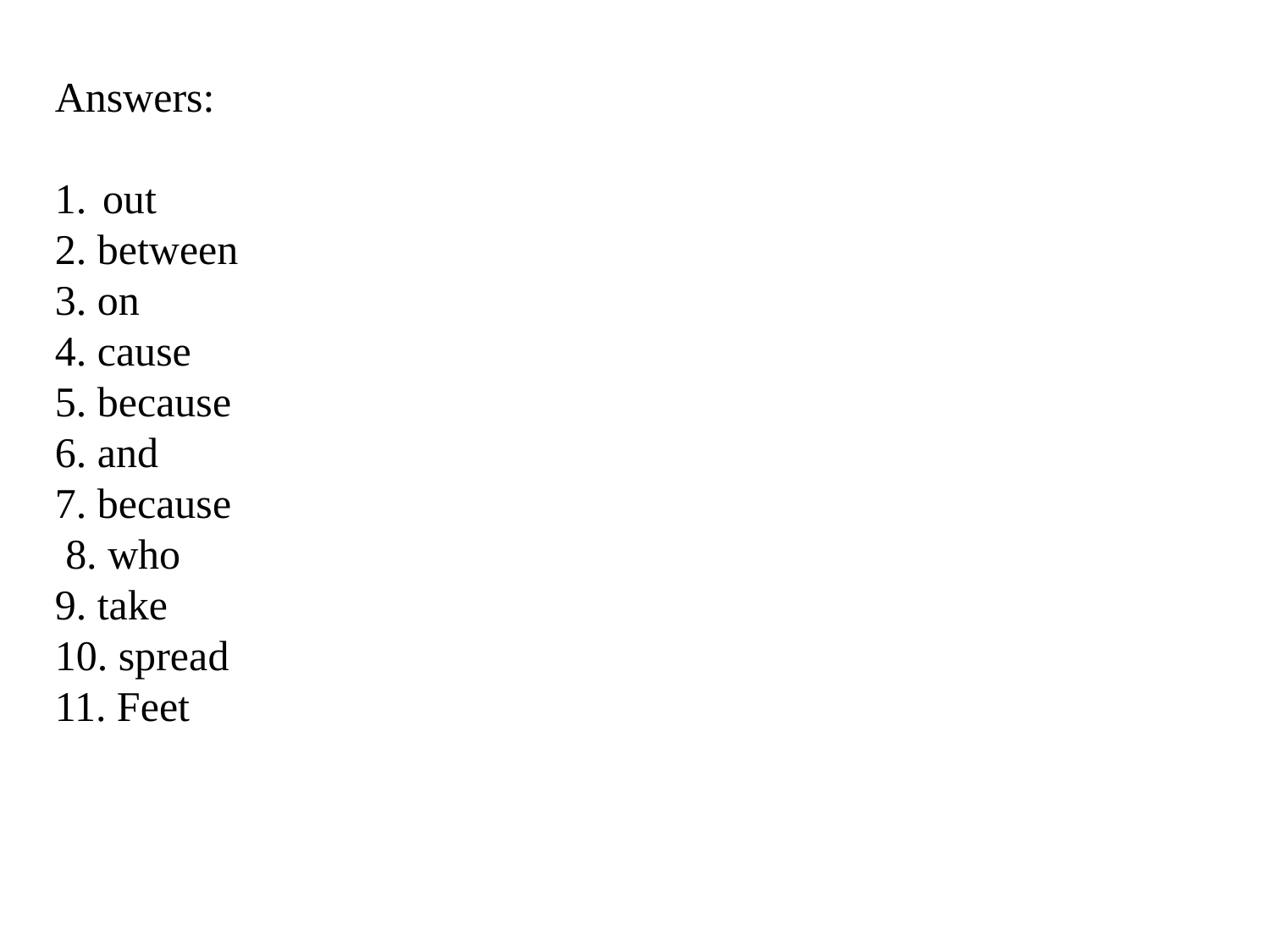

Answers:

out
2. between
3. on
4. cause
5. because
6. and
7. because
 8. who
9. take
10. spread
11. Feet